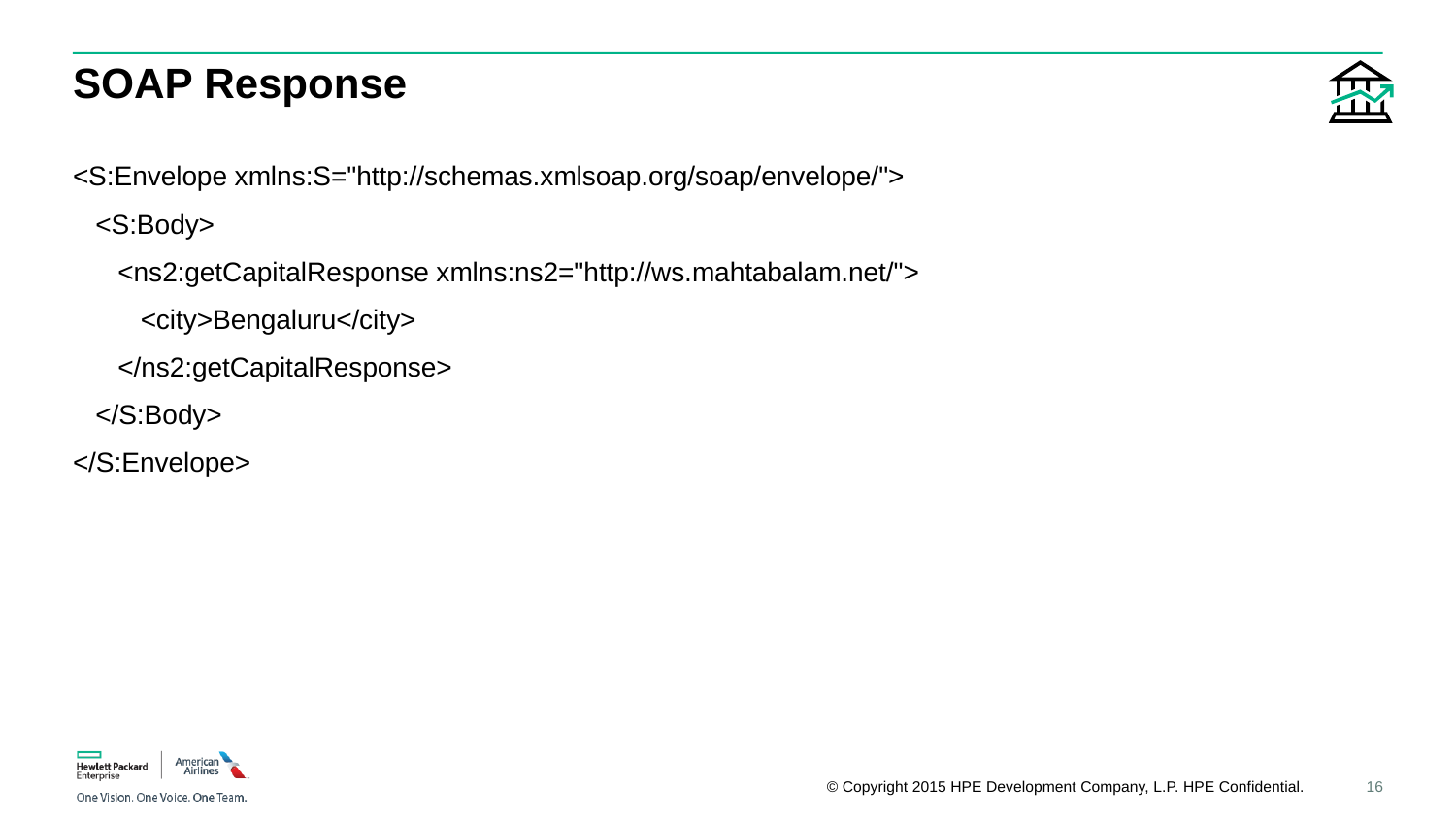

# SOAP Response
<S:Envelope xmlns:S="http://schemas.xmlsoap.org/soap/envelope/">
   <S:Body>
      <ns2:getCapitalResponse xmlns:ns2="http://ws.mahtabalam.net/">
         <city>Bengaluru</city>
      </ns2:getCapitalResponse>
   </S:Body>
</S:Envelope>
16